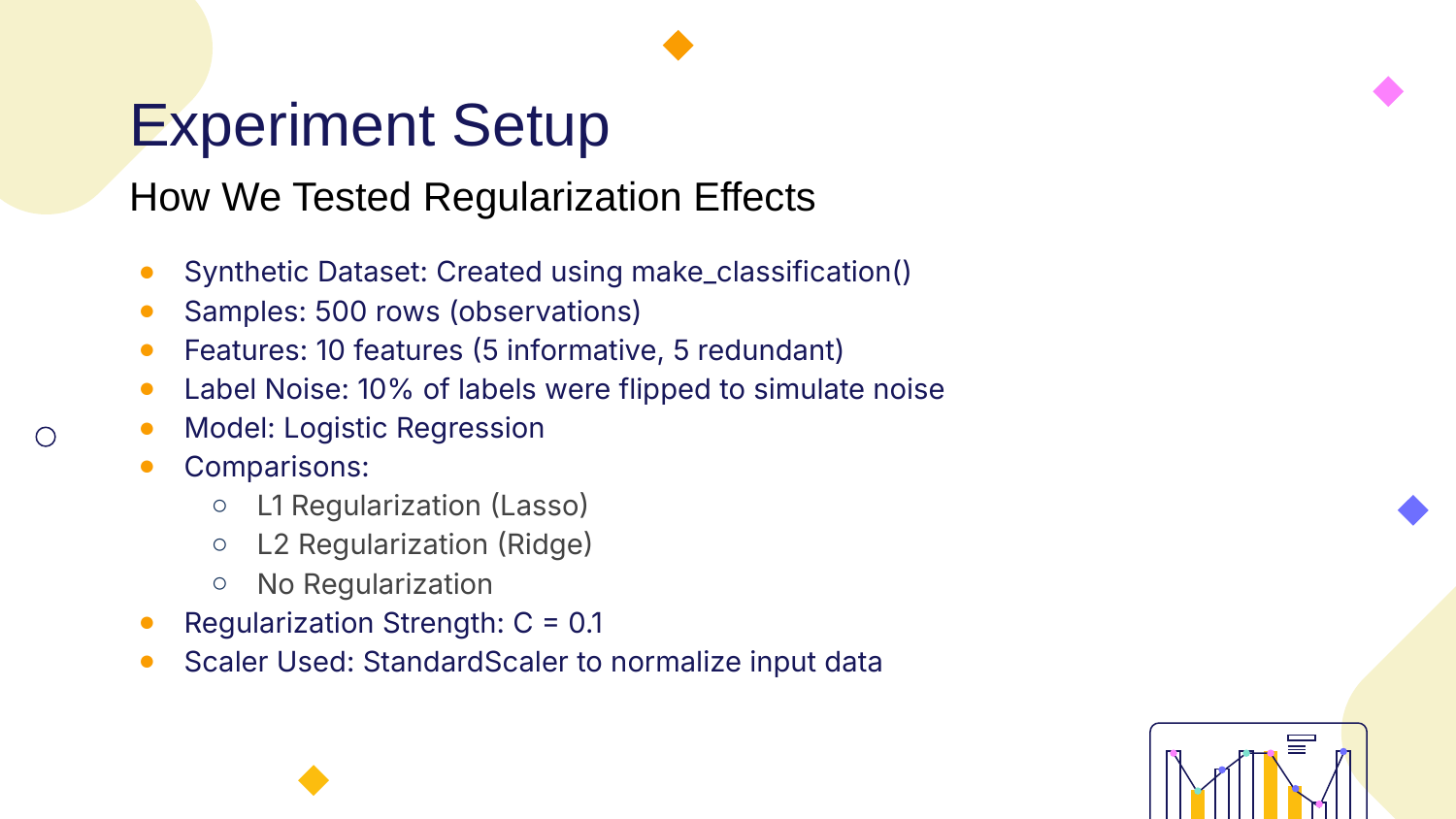

# Experiment Setup
How We Tested Regularization Effects
Synthetic Dataset: Created using make_classification()
Samples: 500 rows (observations)
Features: 10 features (5 informative, 5 redundant)
Label Noise: 10% of labels were flipped to simulate noise
Model: Logistic Regression
Comparisons:
L1 Regularization (Lasso)
L2 Regularization (Ridge)
No Regularization
Regularization Strength: C = 0.1
Scaler Used: StandardScaler to normalize input data